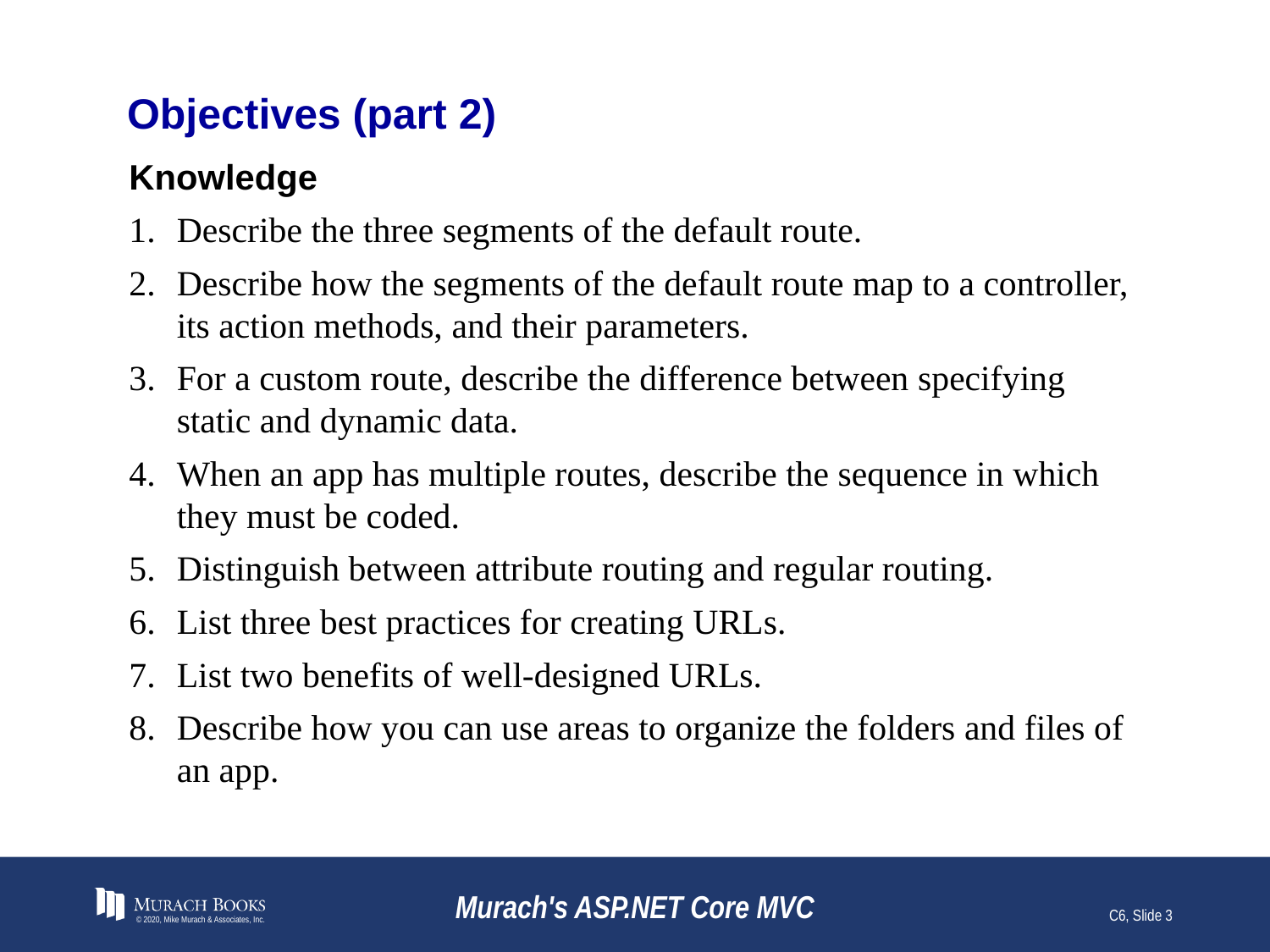

# Objectives (part 2)
Knowledge
Describe the three segments of the default route.
Describe how the segments of the default route map to a controller, its action methods, and their parameters.
For a custom route, describe the difference between specifying static and dynamic data.
When an app has multiple routes, describe the sequence in which they must be coded.
Distinguish between attribute routing and regular routing.
List three best practices for creating URLs.
List two benefits of well-designed URLs.
Describe how you can use areas to organize the folders and files of an app.

© 2020, Mike Murach & Associates, Inc.
Murach's ASP.NET Core MVC

C6, Slide 3